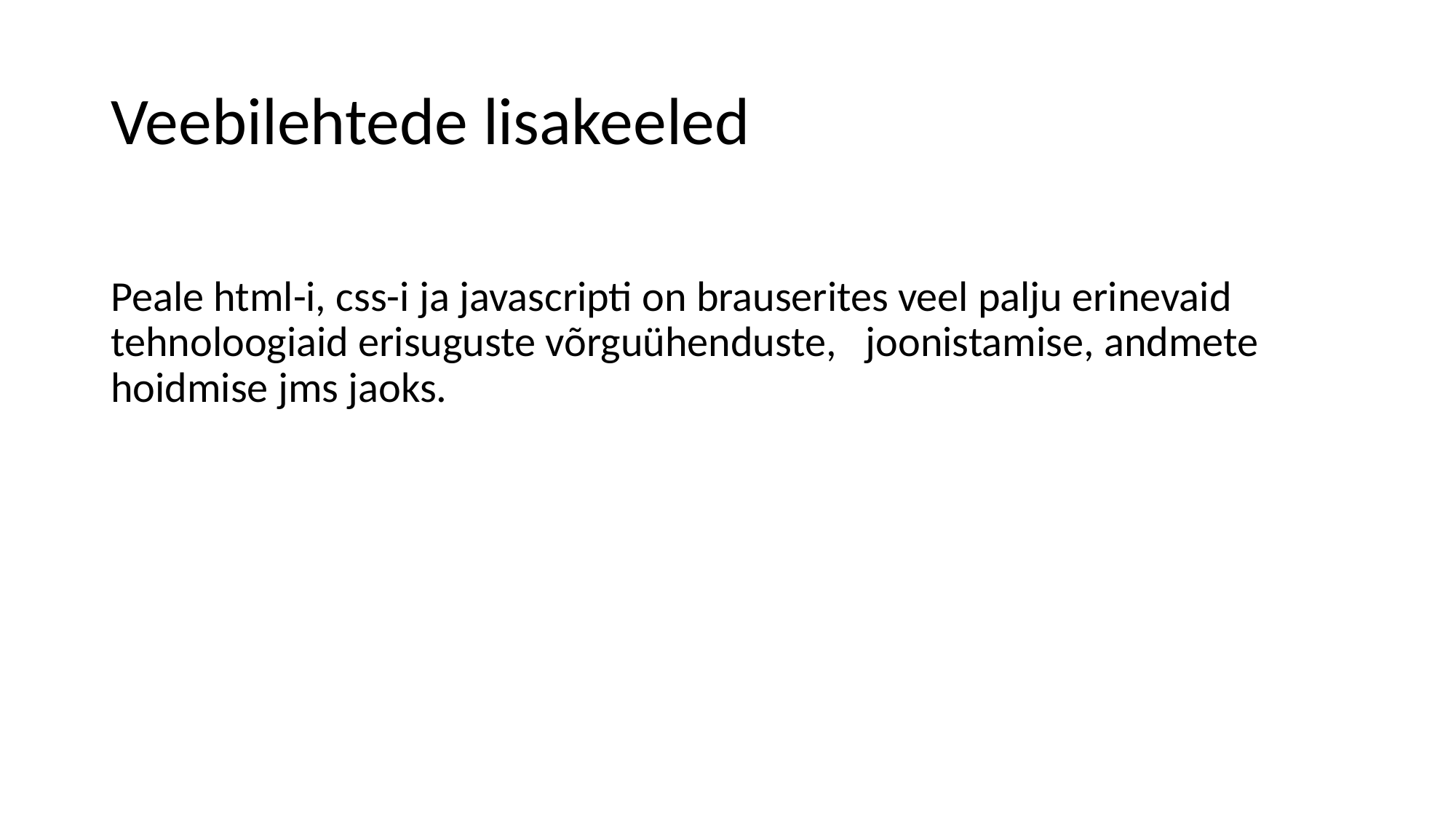

# Veebilehtede lisakeeled

Peale html-i, css-i ja javascripti on brauserites veel palju erinevaid  tehnoloogiaid erisuguste võrguühenduste,   joonistamise, andmete hoidmise jms jaoks.